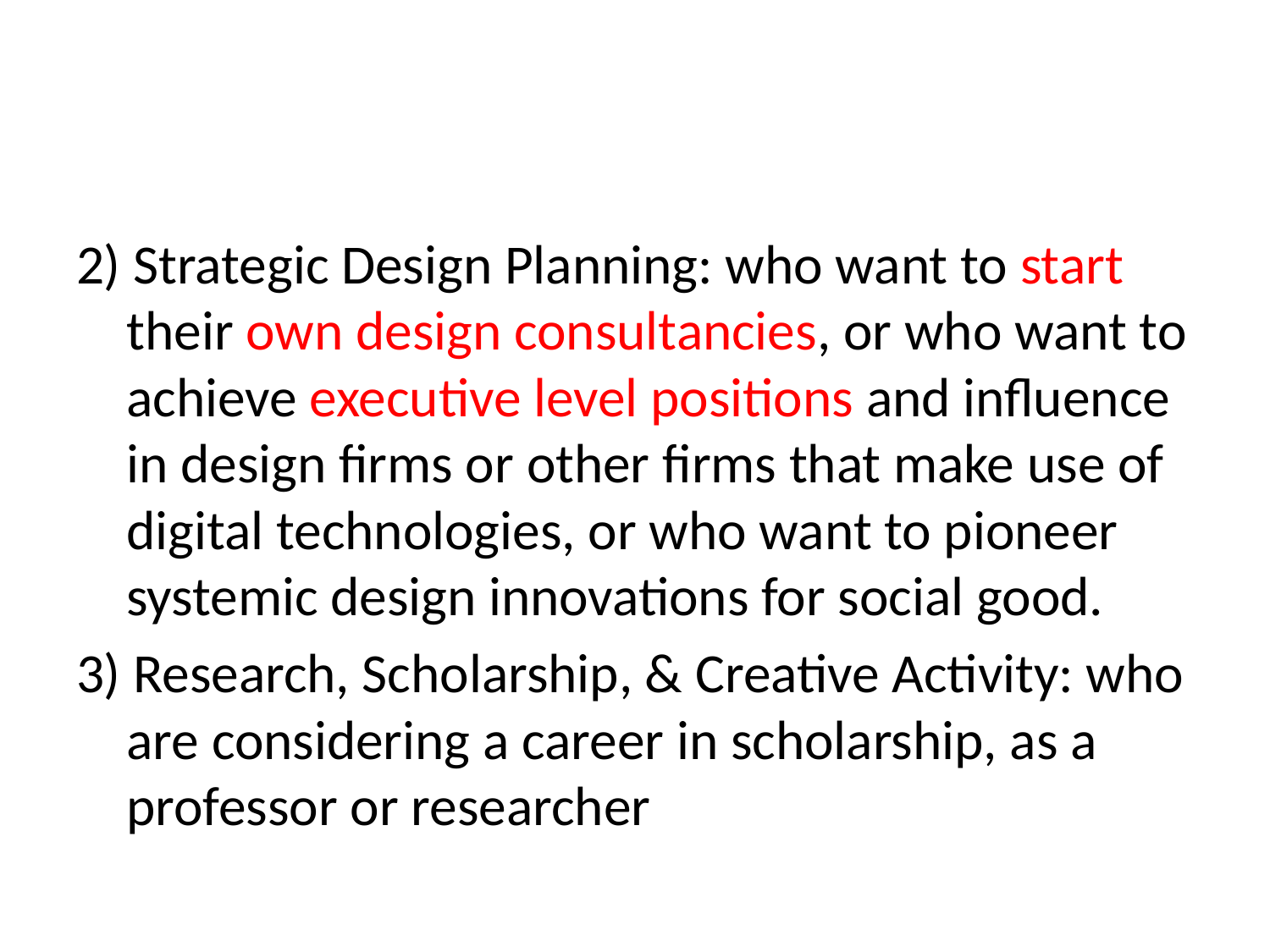

#
2) Strategic Design Planning: who want to start their own design consultancies, or who want to achieve executive level positions and influence in design firms or other firms that make use of digital technologies, or who want to pioneer systemic design innovations for social good.
3) Research, Scholarship, & Creative Activity: who are considering a career in scholarship, as a professor or researcher